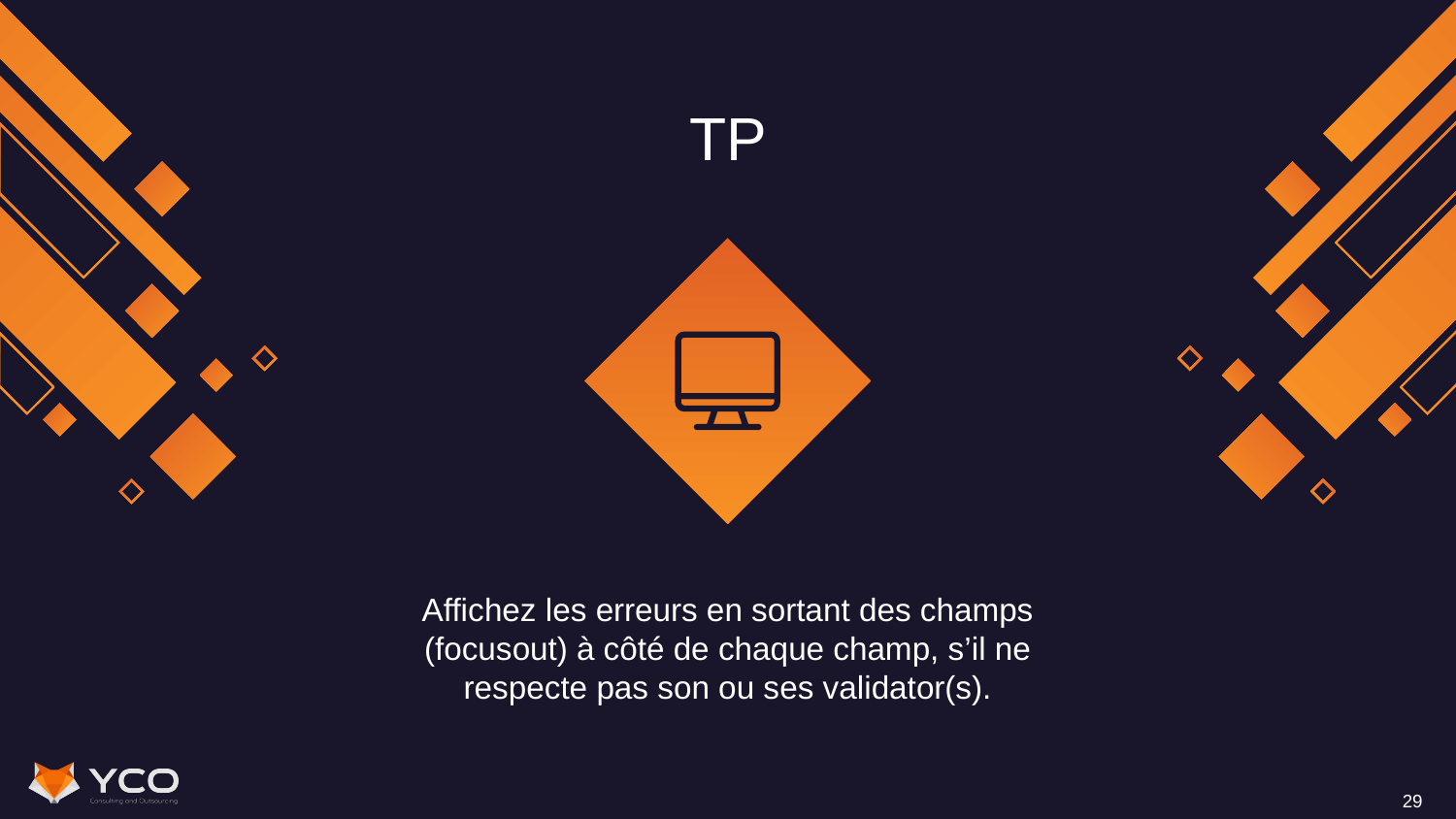

# TP

Affichez les erreurs en sortant des champs (focusout) à côté de chaque champ, s’il ne respecte pas son ou ses validator(s).